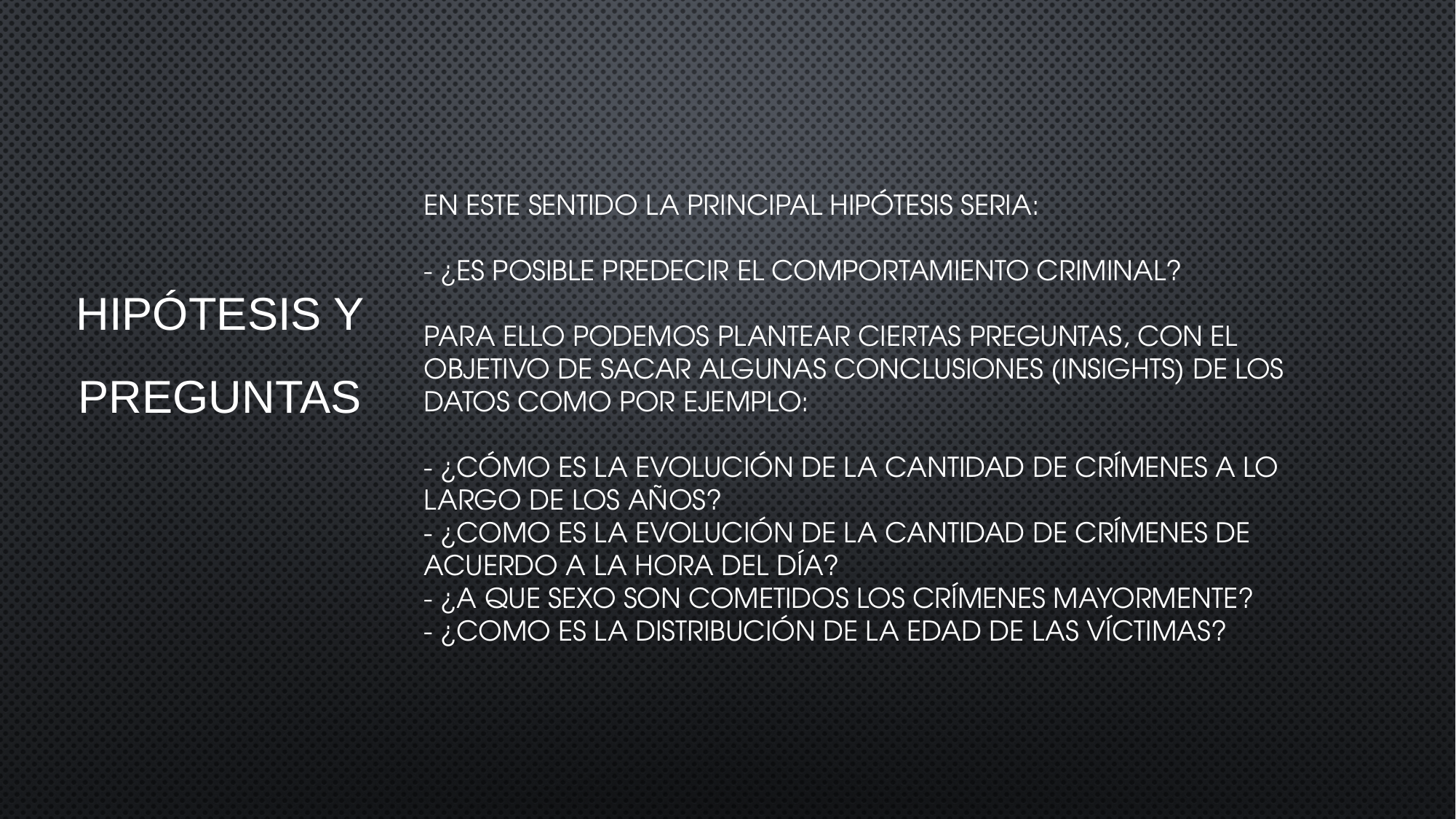

# En este sentido la principal hipótesis seria: - ¿Es posible predecir el comportamiento criminal? Para ello podemos plantear ciertas preguntas, con el objetivo de sacar algunas conclusiones (insights) de los datos como por ejemplo: - ¿Cómo es la evolución de la cantidad de crímenes a lo largo de los años? - ¿Como es la evolución de la cantidad de crímenes de acuerdo a la hora del día? - ¿A que sexo son cometidos los crímenes mayormente? - ¿Como es la distribución de la edad de las víctimas?
Hipótesis y Preguntas